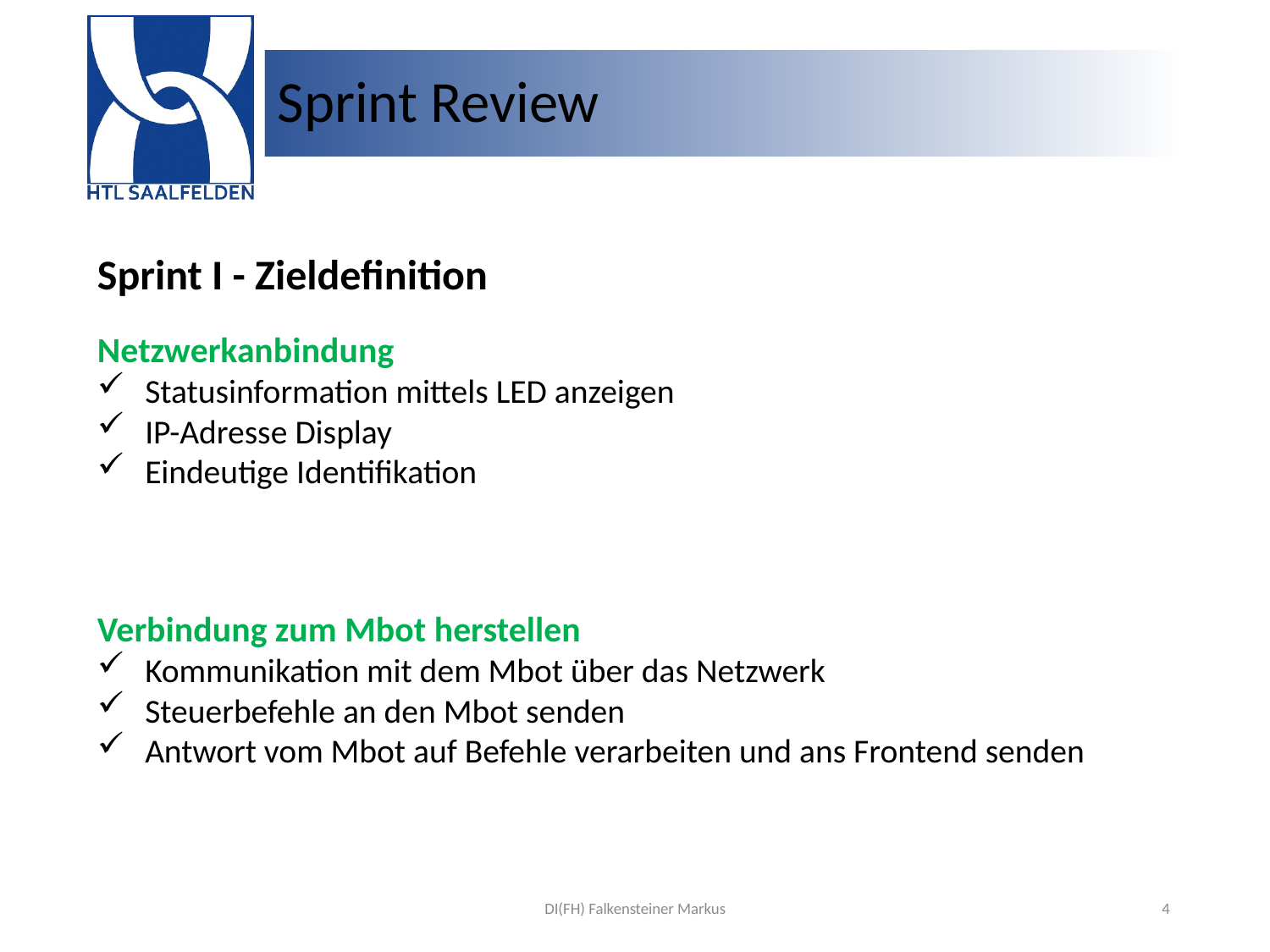

# Sprint Review
Sprint I - Zieldefinition

Netzwerkanbindung
Statusinformation mittels LED anzeigen
IP-Adresse Display
Eindeutige Identifikation

Verbindung zum Mbot herstellen
Kommunikation mit dem Mbot über das Netzwerk
Steuerbefehle an den Mbot senden
Antwort vom Mbot auf Befehle verarbeiten und ans Frontend senden

DI(FH) Falkensteiner Markus
4